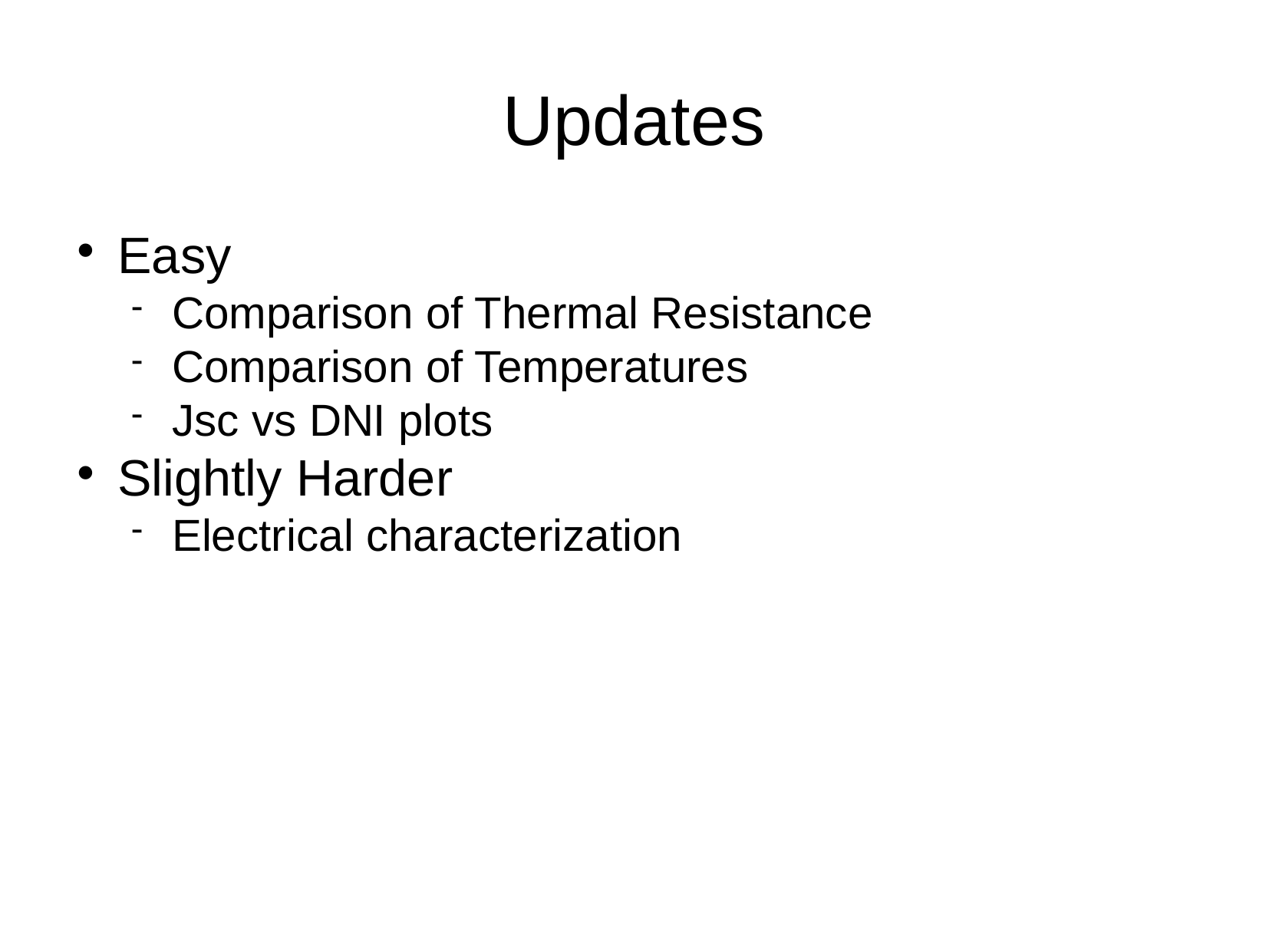

Updates
Easy
Comparison of Thermal Resistance
Comparison of Temperatures
Jsc vs DNI plots
Slightly Harder
Electrical characterization